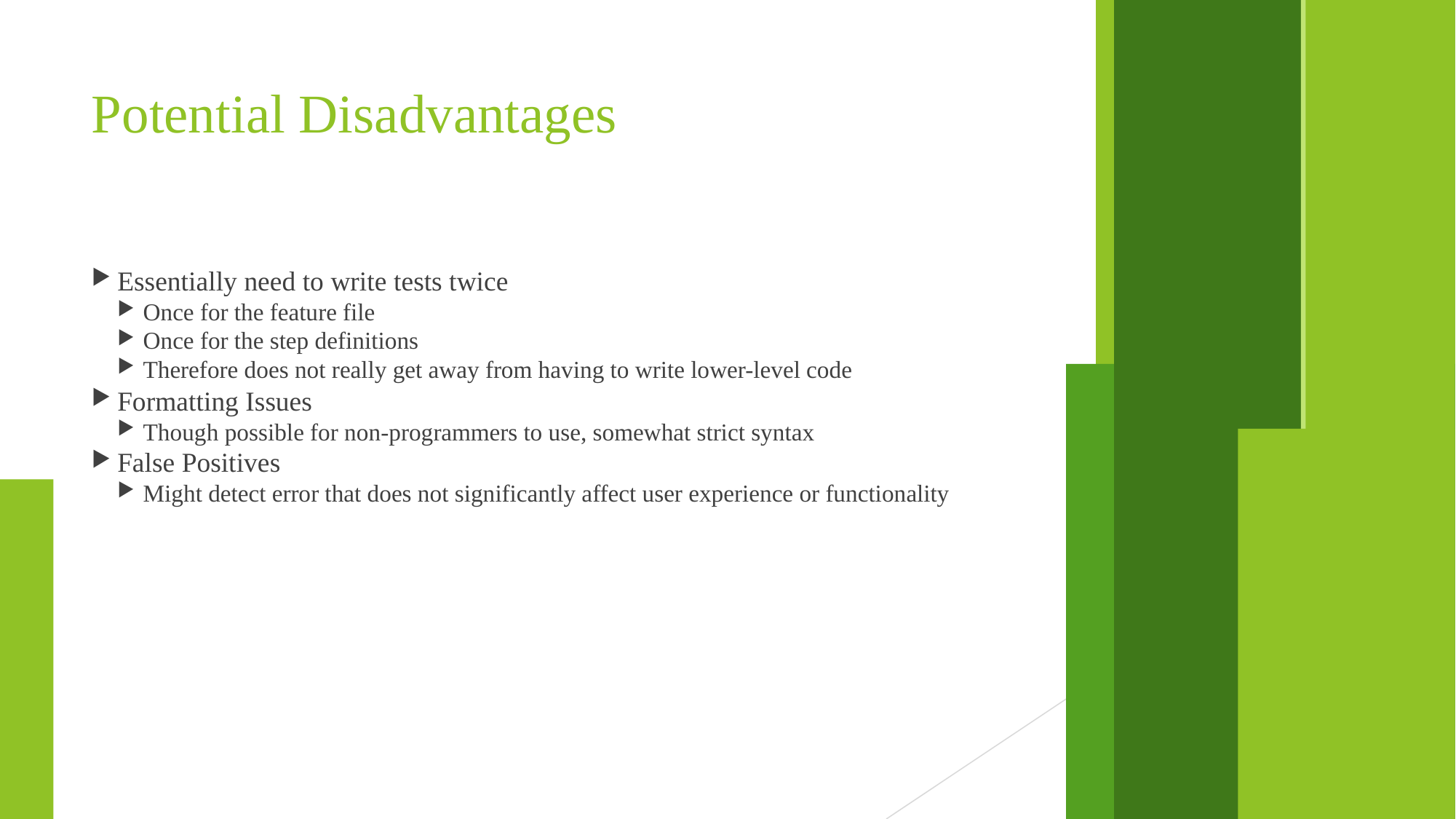

Potential Disadvantages
Essentially need to write tests twice
Once for the feature file
Once for the step definitions
Therefore does not really get away from having to write lower-level code
Formatting Issues
Though possible for non-programmers to use, somewhat strict syntax
False Positives
Might detect error that does not significantly affect user experience or functionality